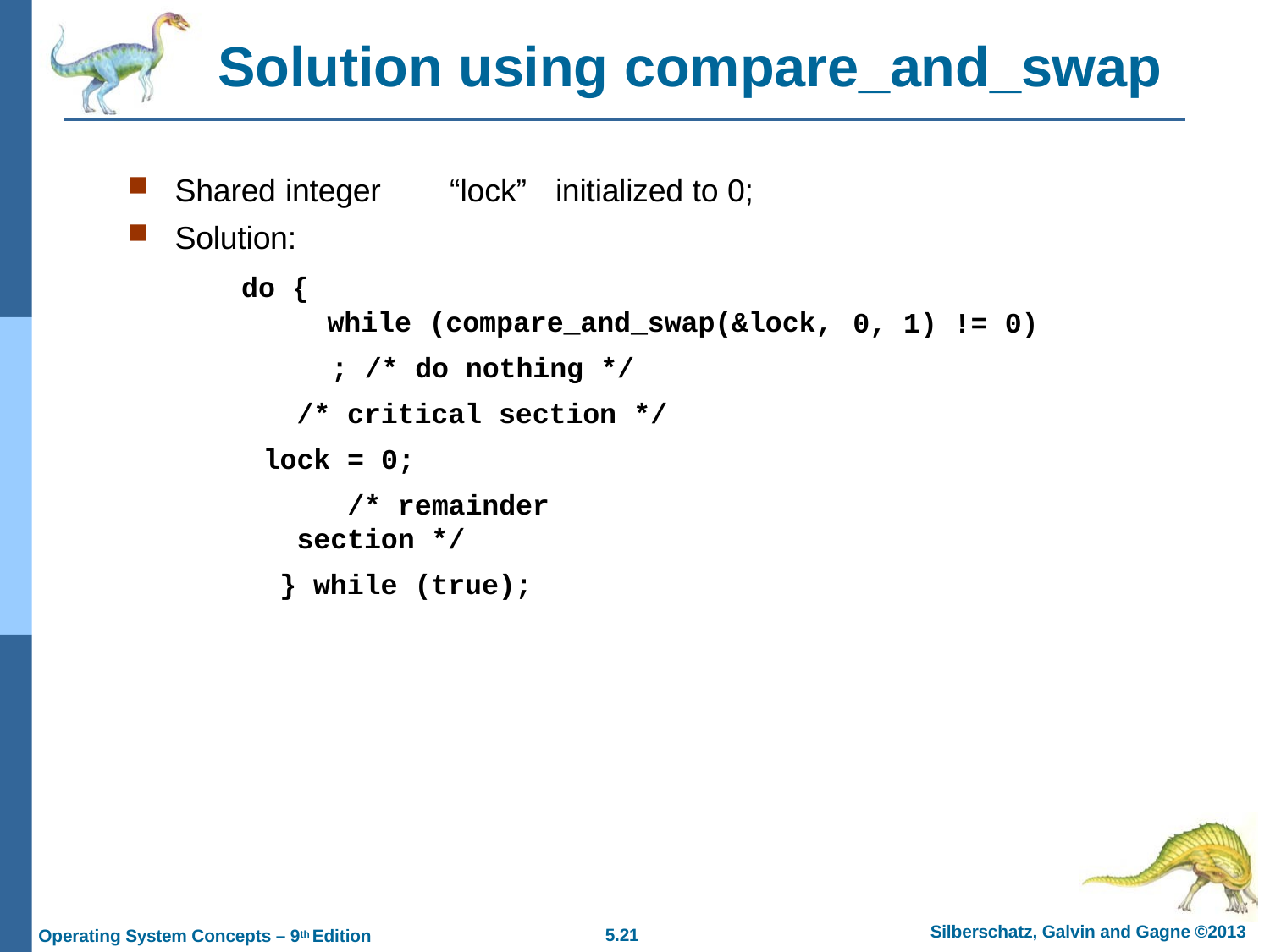

# Solution using compare_and_swap
Shared integer	“lock”	initialized to 0;
Solution:
do {
while (compare_and_swap(&lock,
; /* do nothing */
/* critical section */  lock = 0;
/* remainder section */
} while (true);
0, 1) != 0)
Silberschatz, Galvin and Gagne ©2013
5.21
Operating System Concepts – 9th Edition